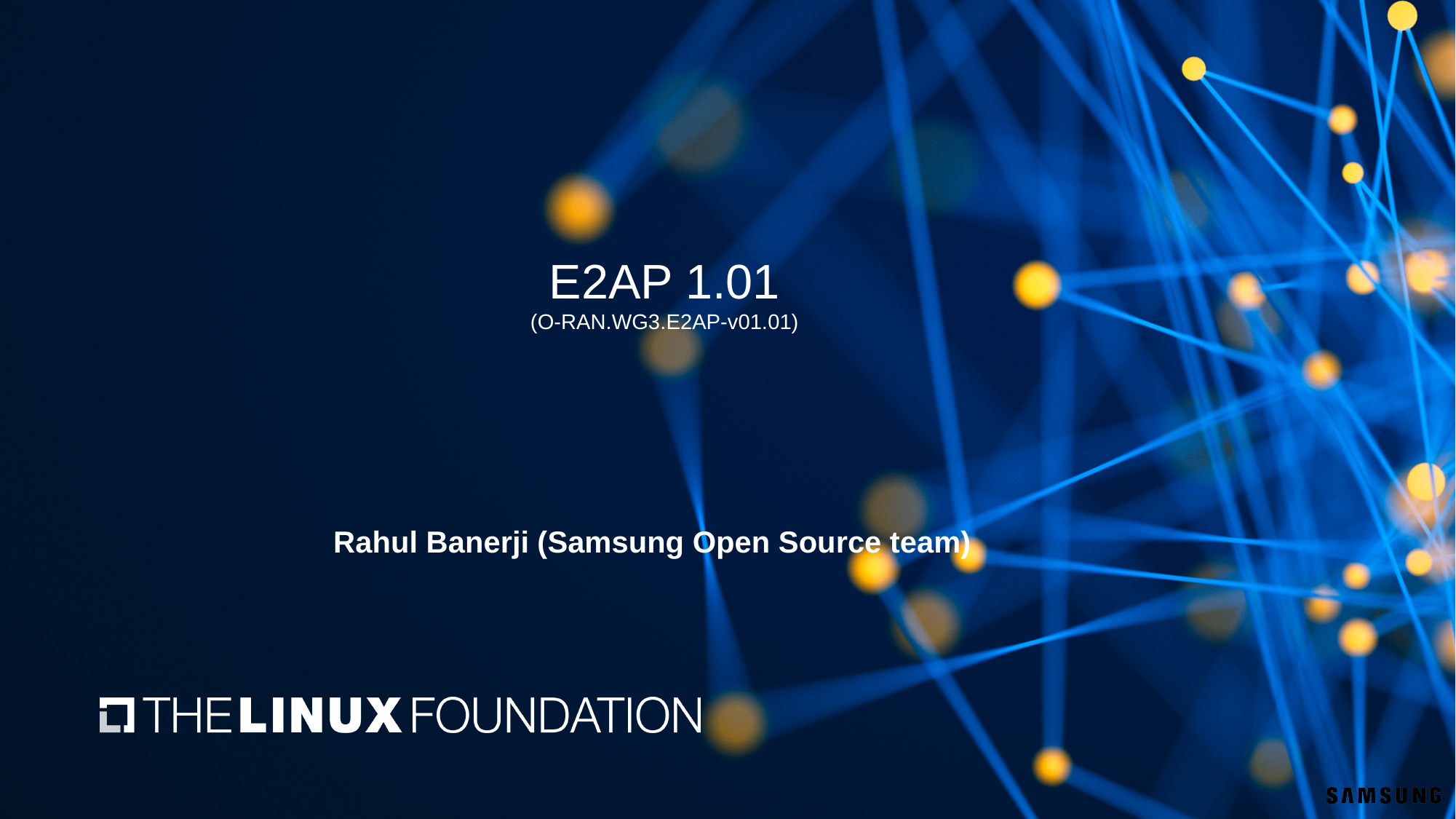

# E2AP 1.01 (O-RAN.WG3.E2AP-v01.01)
Rahul Banerji (Samsung Open Source team)